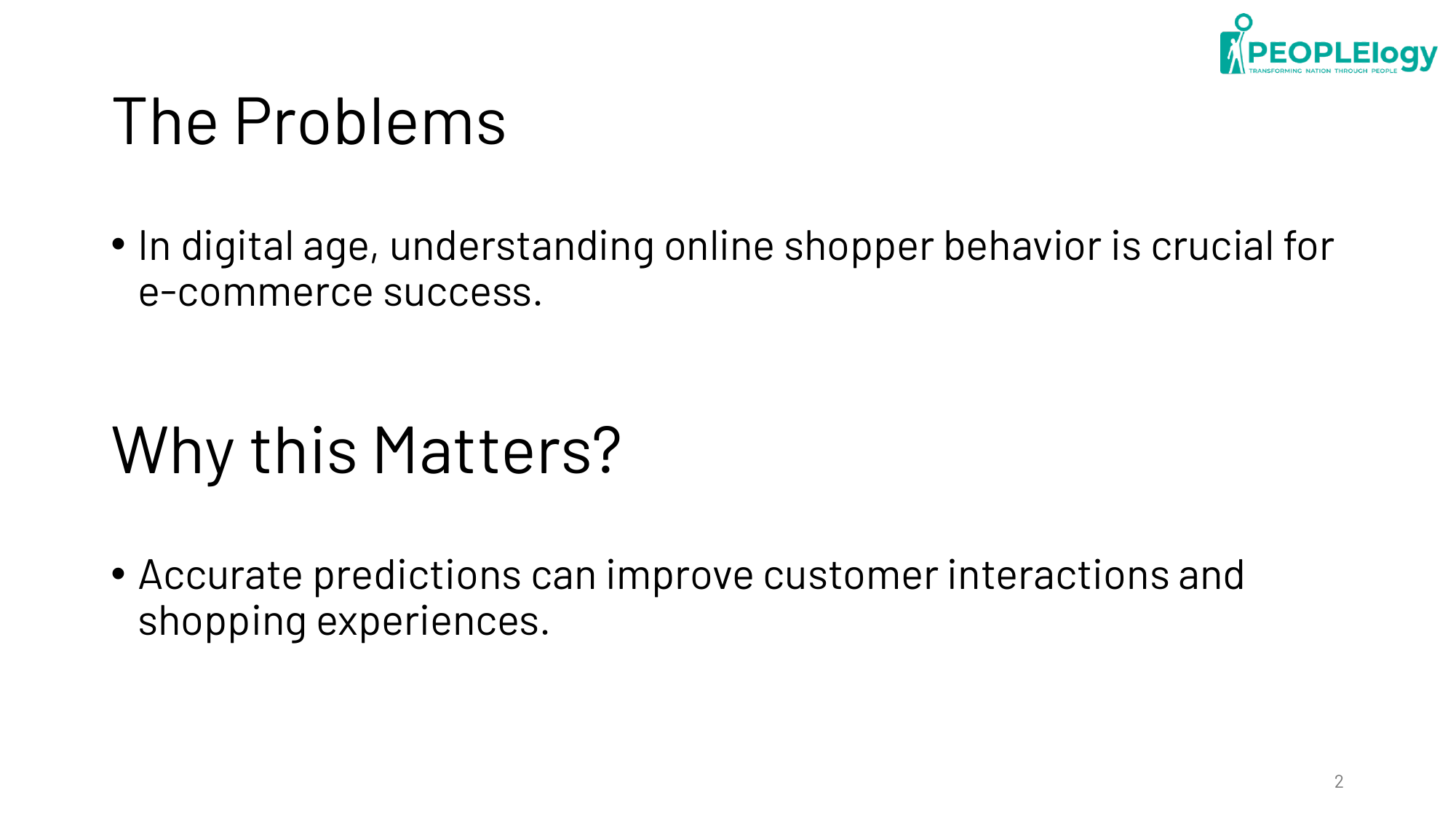

# The Problems
In digital age, understanding online shopper behavior is crucial for e-commerce success.

Why this Matters?
Accurate predictions can improve customer interactions and shopping experiences.

2